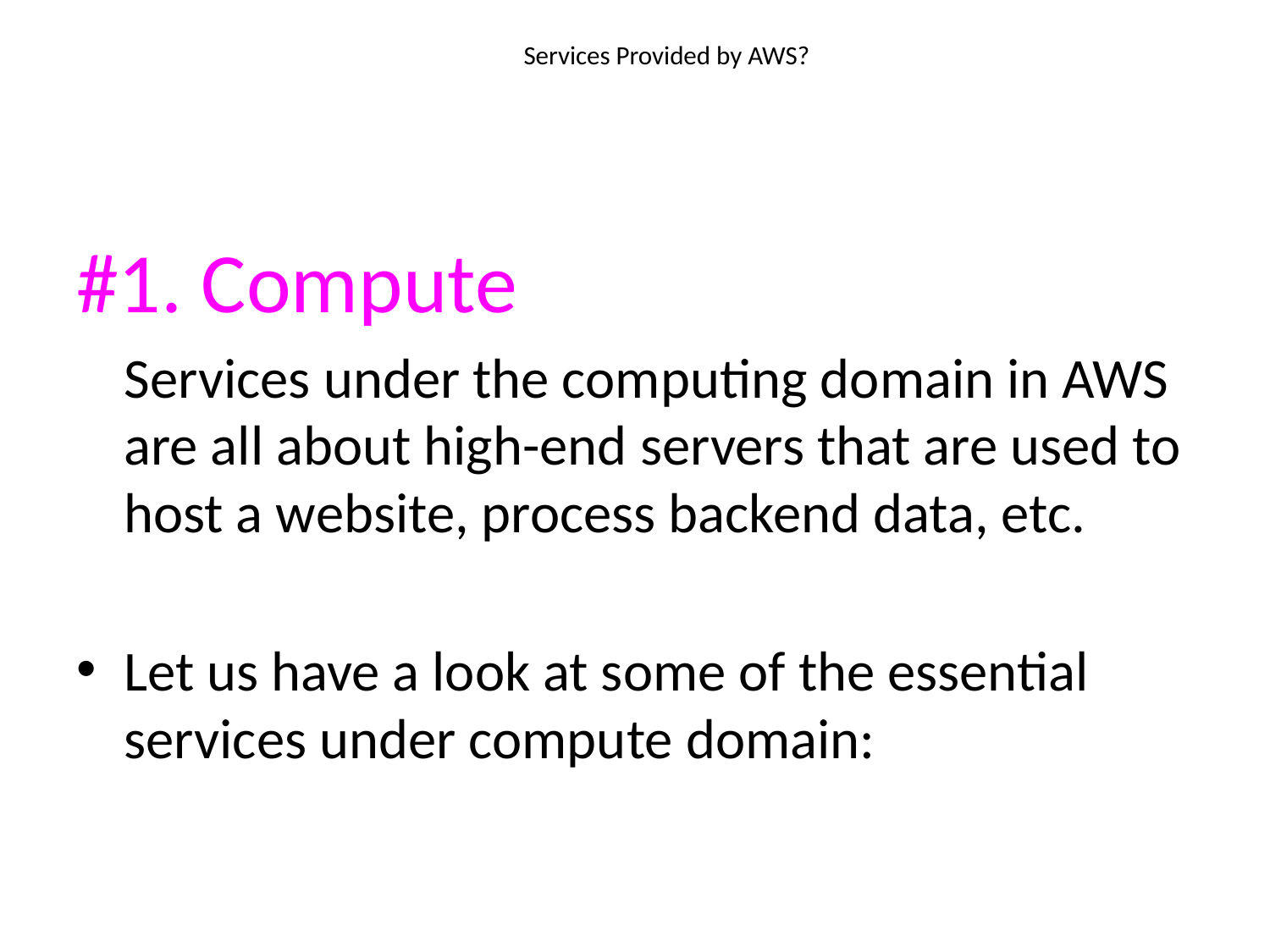

# Services Provided by AWS?
#1. Compute
	Services under the computing domain in AWS are all about high-end servers that are used to host a website, process backend data, etc.

Let us have a look at some of the essential services under compute domain: